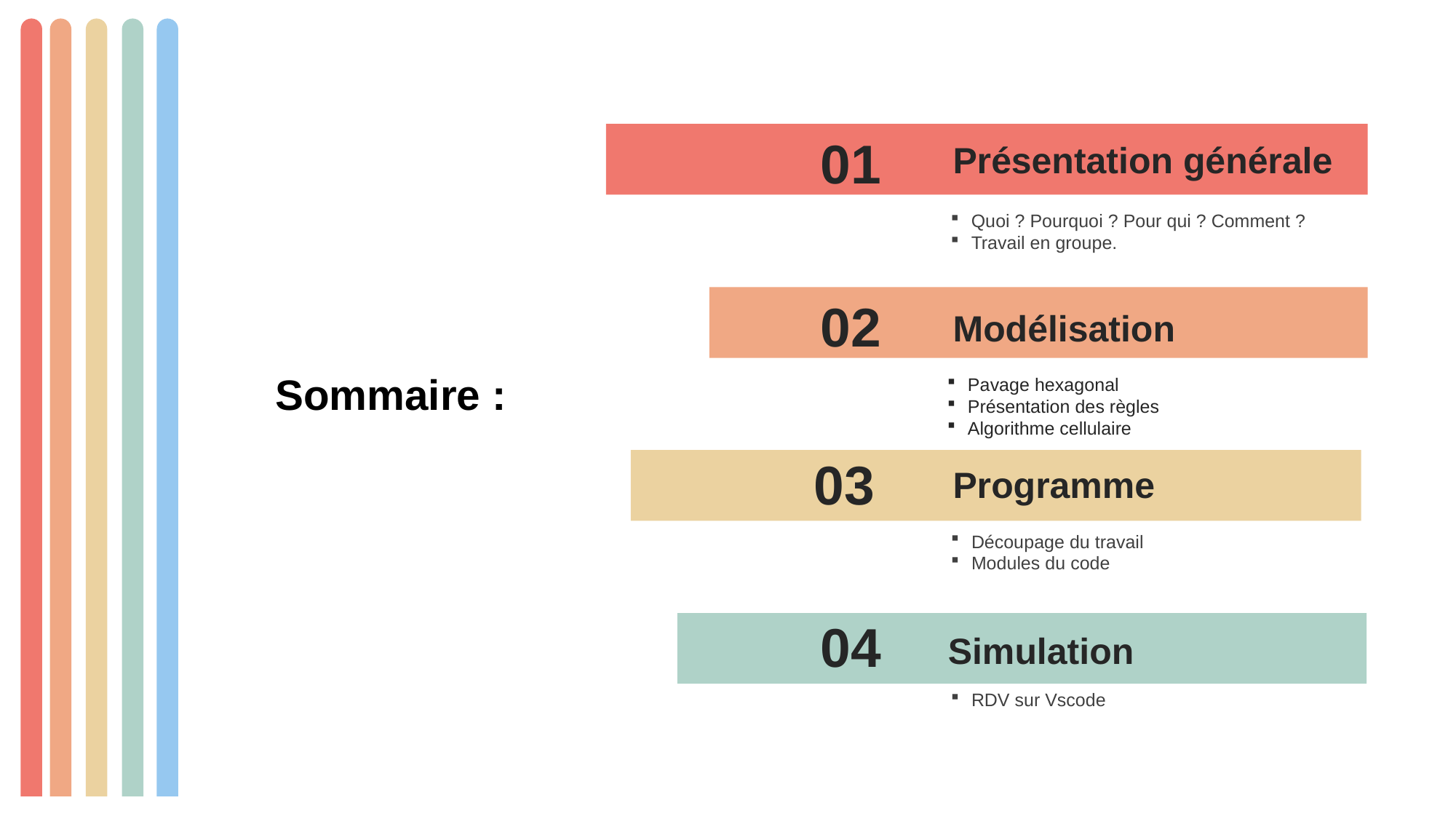

01
Présentation générale
Quoi ? Pourquoi ? Pour qui ? Comment ?
Travail en groupe.
02

Modélisation
Pavage hexagonal
Présentation des règles
Algorithme cellulaire

Sommaire :
03

Programme
Découpage du travail
Modules du code
04

Simulation
RDV sur Vscode